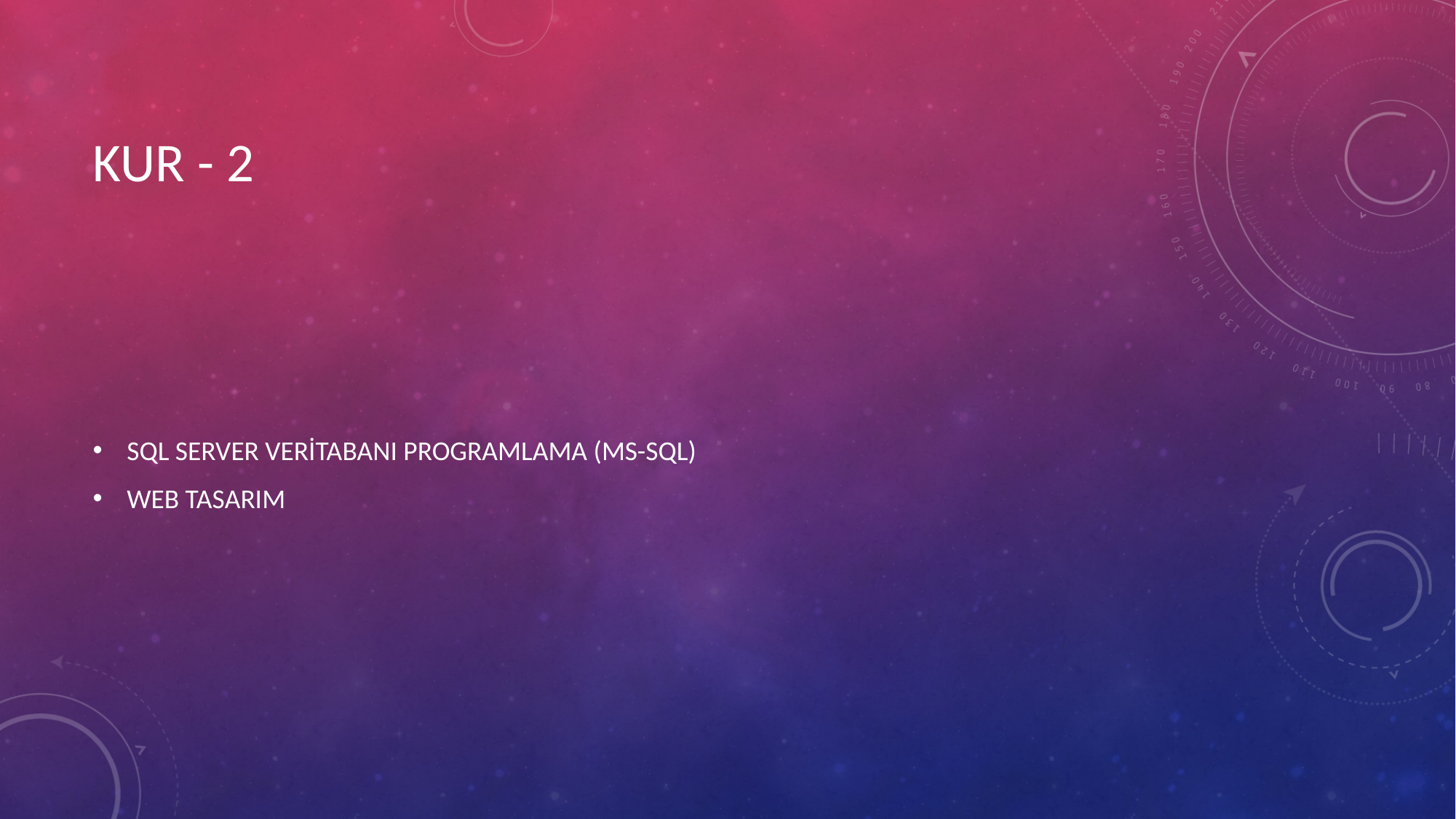

# Kur - 2
SQL SERVER VERİTABANI PROGRAMLAMA (MS-SQL)
WEB TASARIM